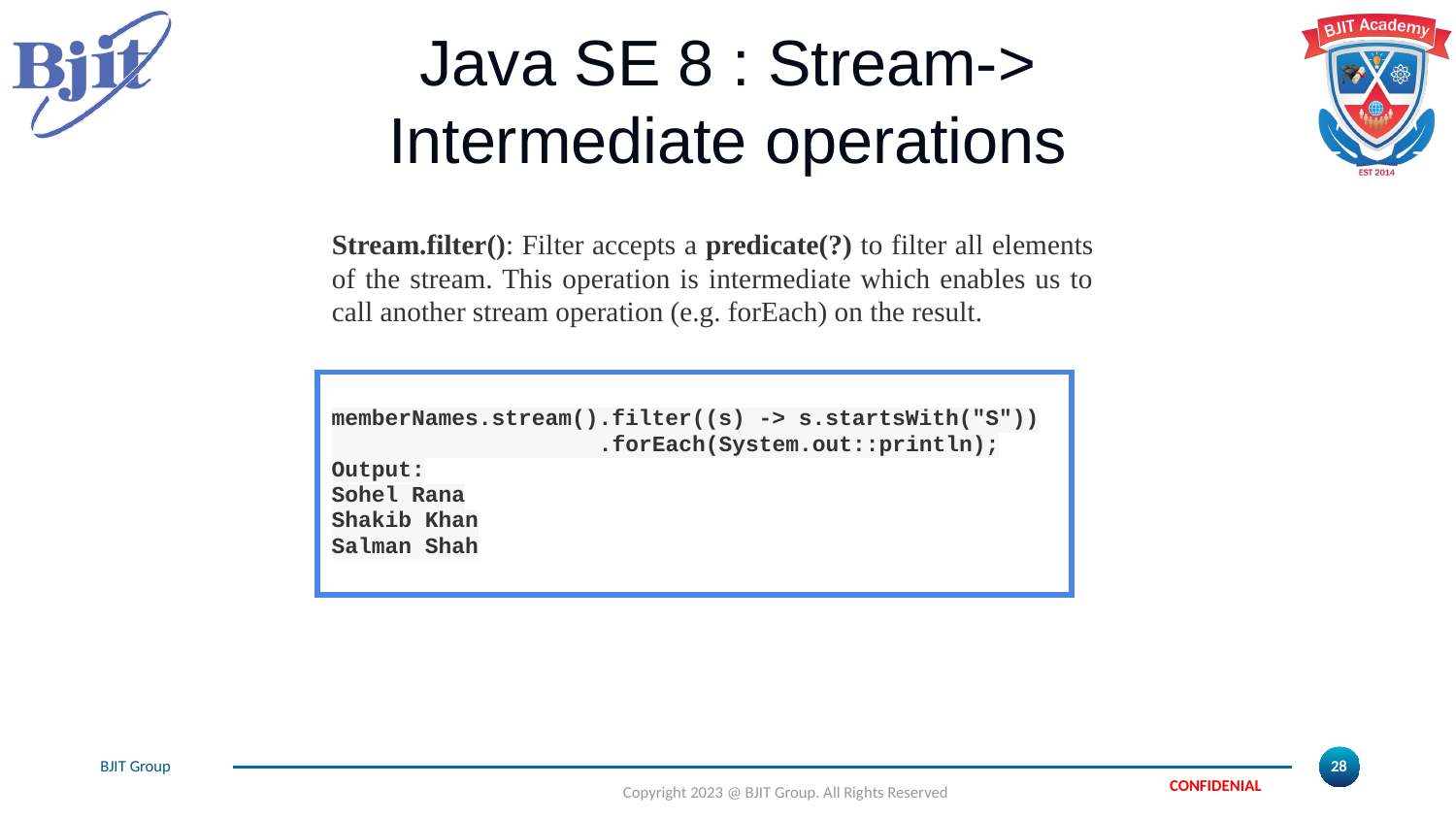

# Java SE 8 : Stream-> Intermediate operations
Stream.filter(): Filter accepts a predicate(?) to filter all elements of the stream. This operation is intermediate which enables us to call another stream operation (e.g. forEach) on the result.
| memberNames.stream().filter((s) -> s.startsWith("S")) .forEach(System.out::println); Output: Sohel Rana Shakib Khan Salman Shah |
| --- |